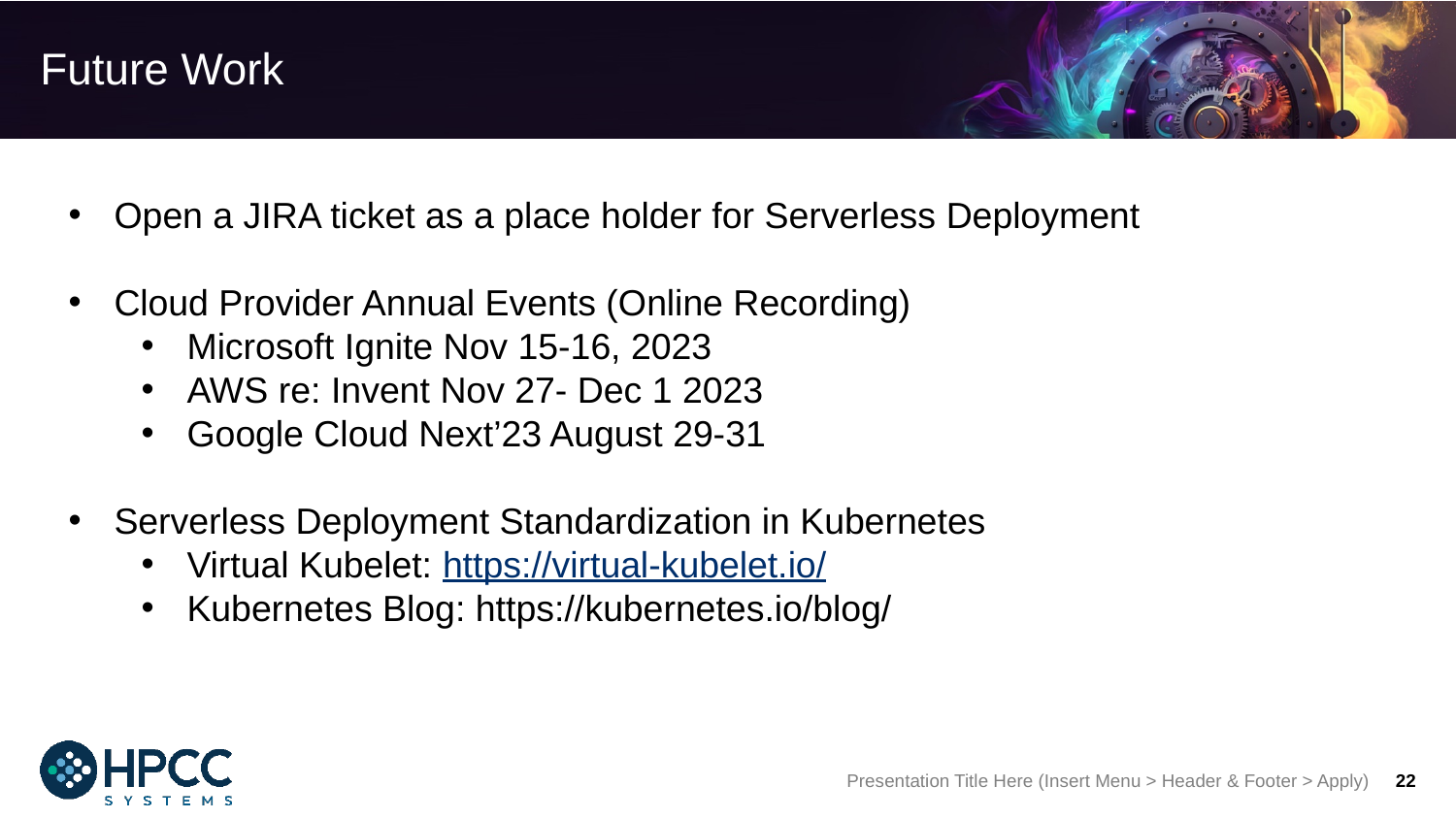

# Future Work
Open a JIRA ticket as a place holder for Serverless Deployment

Cloud Provider Annual Events (Online Recording)
Microsoft Ignite Nov 15-16, 2023
AWS re: Invent Nov 27- Dec 1 2023
Google Cloud Next’23 August 29-31

Serverless Deployment Standardization in Kubernetes
Virtual Kubelet: https://virtual-kubelet.io/
Kubernetes Blog: https://kubernetes.io/blog/

Presentation Title Here (Insert Menu > Header & Footer > Apply)
22